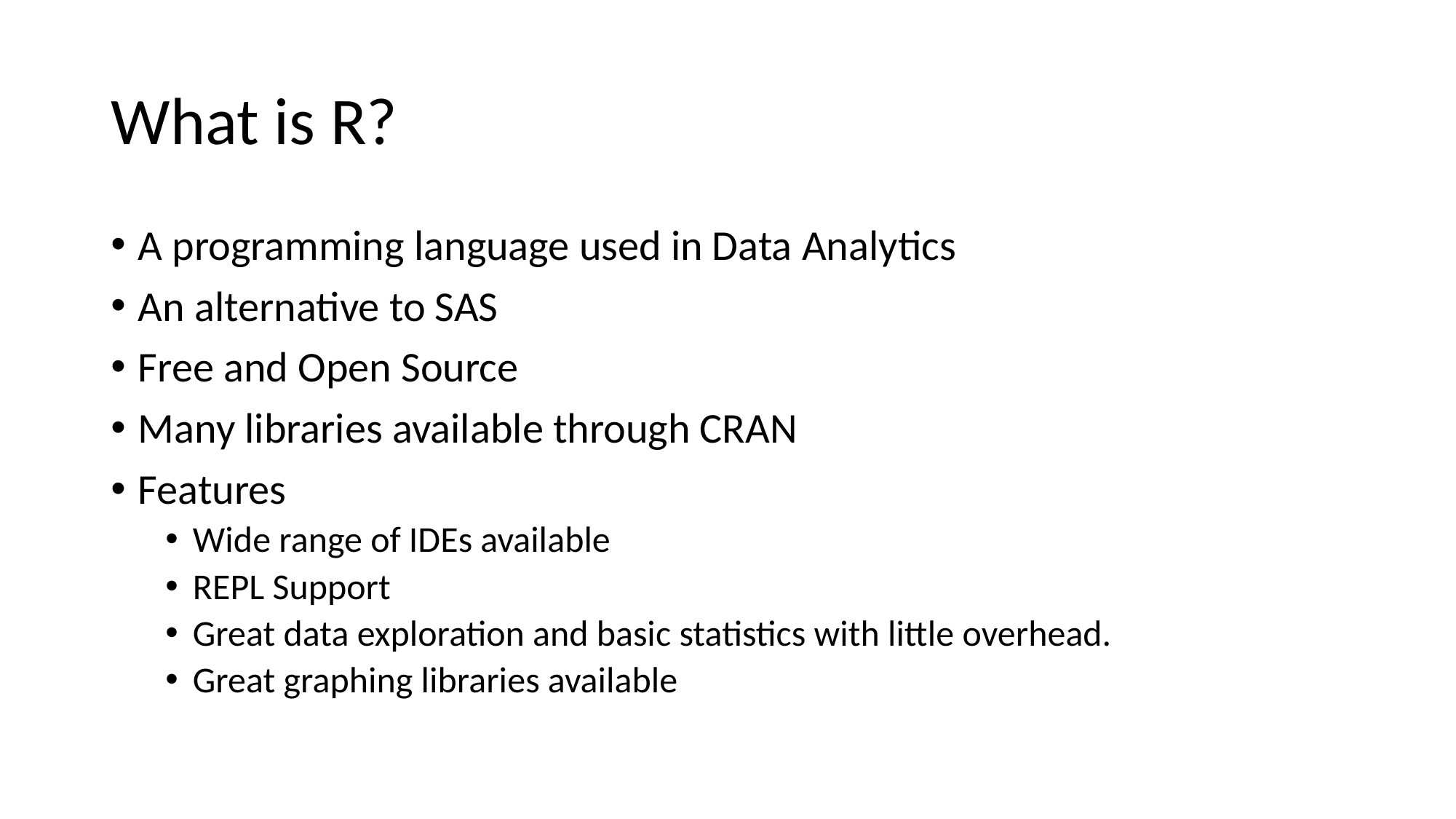

# What is R?
A programming language used in Data Analytics
An alternative to SAS
Free and Open Source
Many libraries available through CRAN
Features
Wide range of IDEs available
REPL Support
Great data exploration and basic statistics with little overhead.
Great graphing libraries available